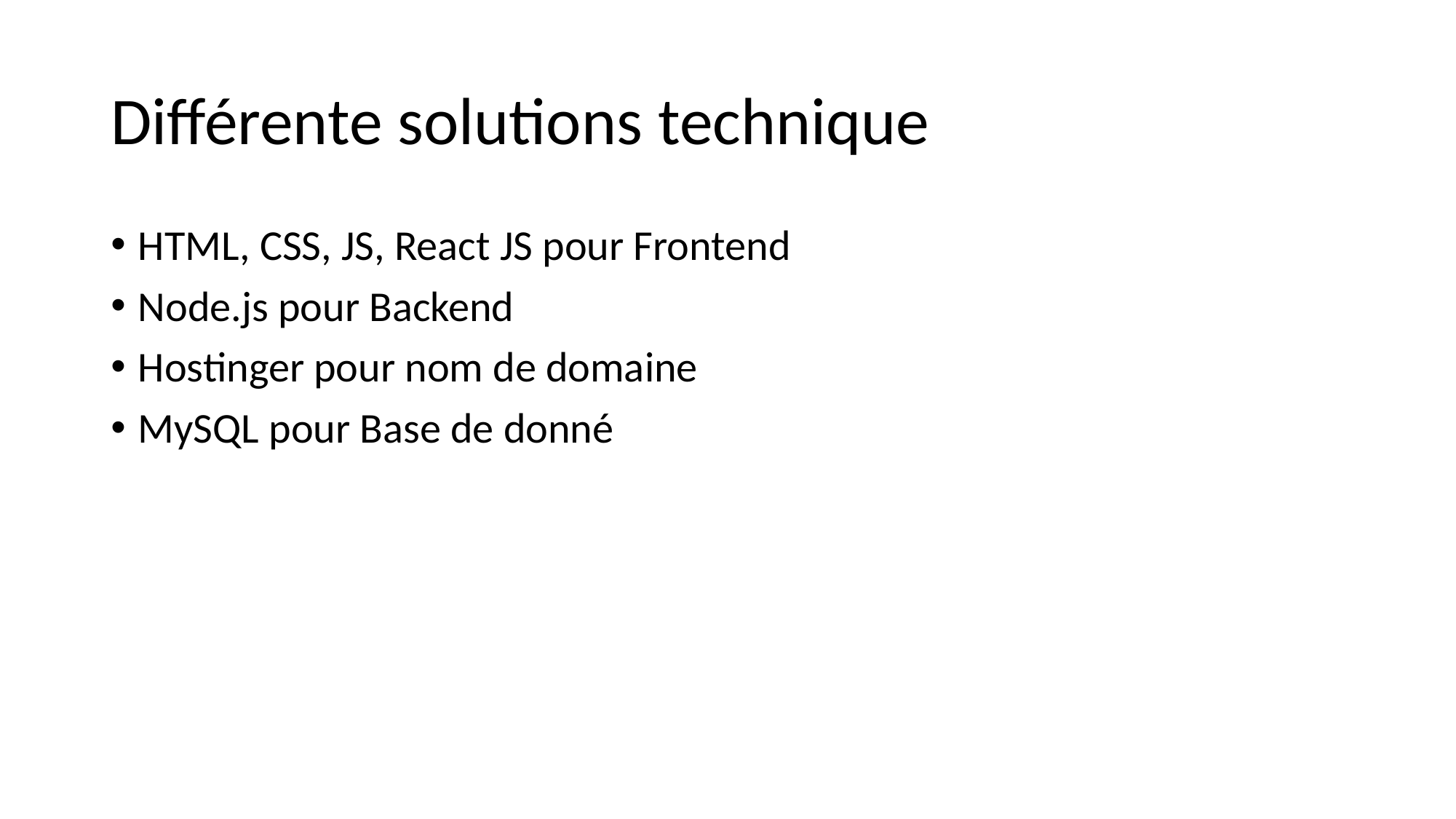

# Différente solutions technique
HTML, CSS, JS, React JS pour Frontend
Node.js pour Backend
Hostinger pour nom de domaine
MySQL pour Base de donné